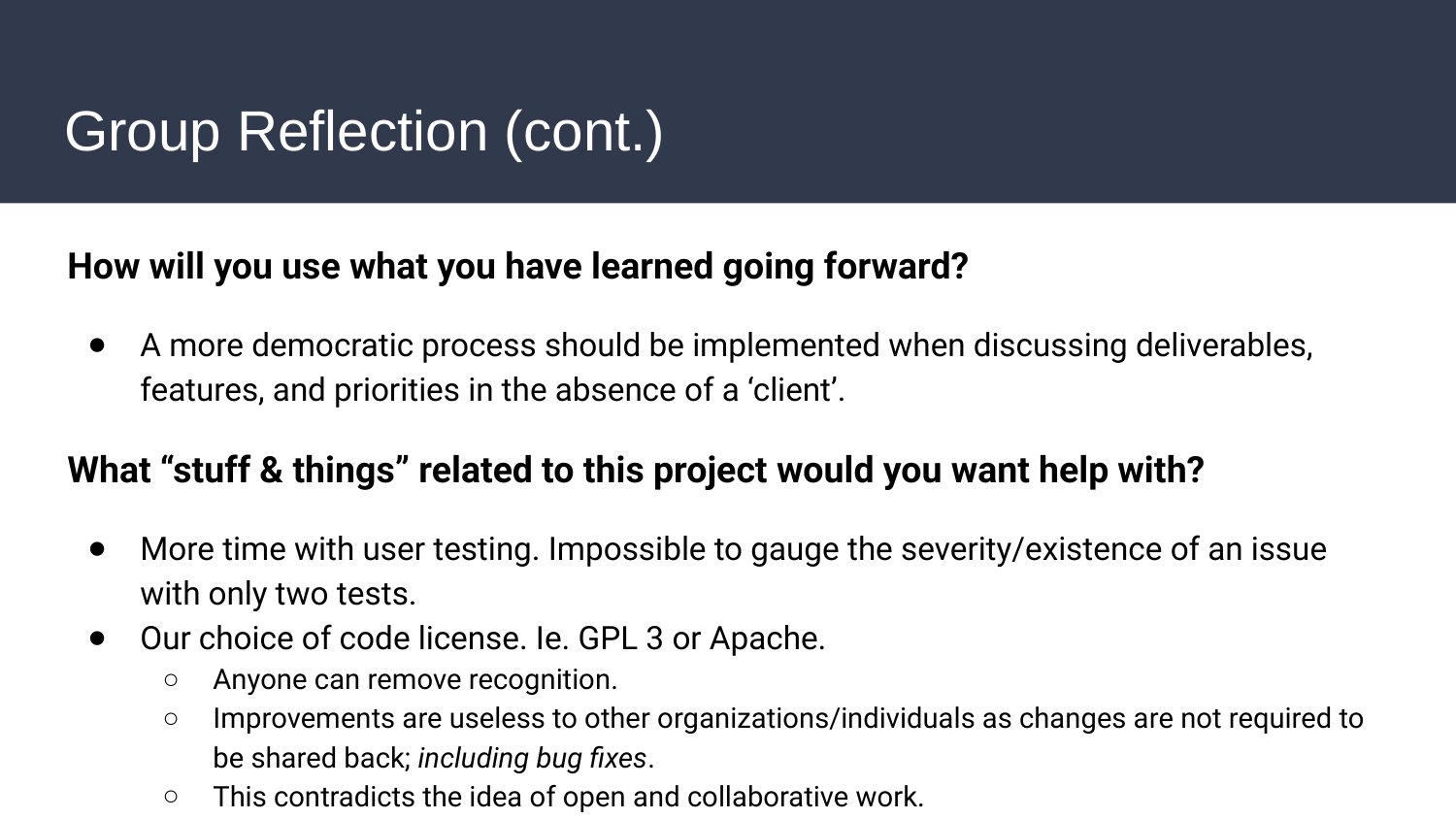

# Group Reflection (cont.)

How will you use what you have learned going forward?
A more democratic process should be implemented when discussing deliverables, features, and priorities in the absence of a ‘client’.
What “stuff & things” related to this project would you want help with?
More time with user testing. Impossible to gauge the severity/existence of an issue with only two tests.
Our choice of code license. Ie. GPL 3 or Apache.
Anyone can remove recognition.
Improvements are useless to other organizations/individuals as changes are not required to be shared back; including bug fixes.
This contradicts the idea of open and collaborative work.